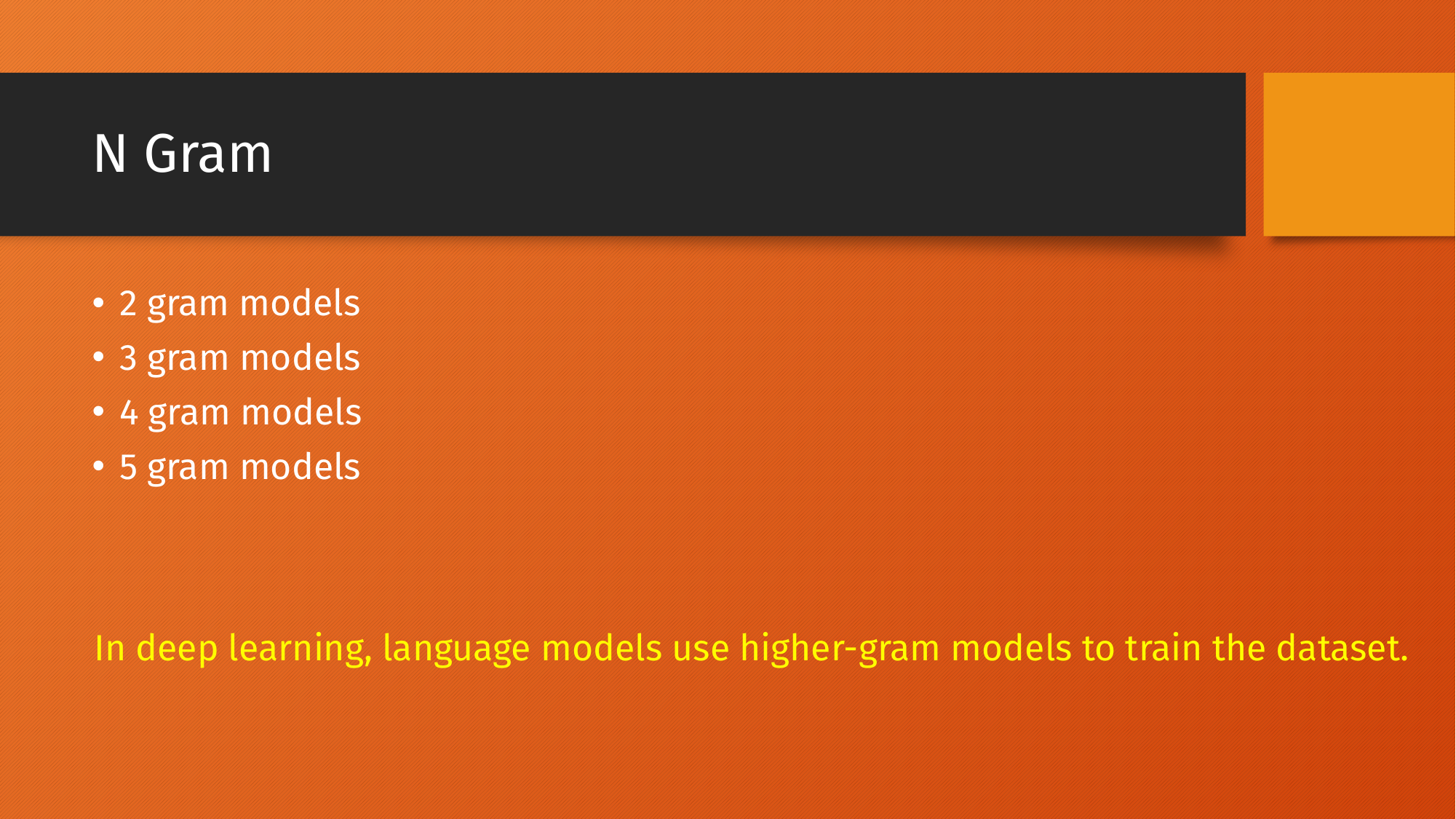

# N Gram
2 gram models
3 gram models
4 gram models
5 gram models
In deep learning, language models use higher-gram models to train the dataset.